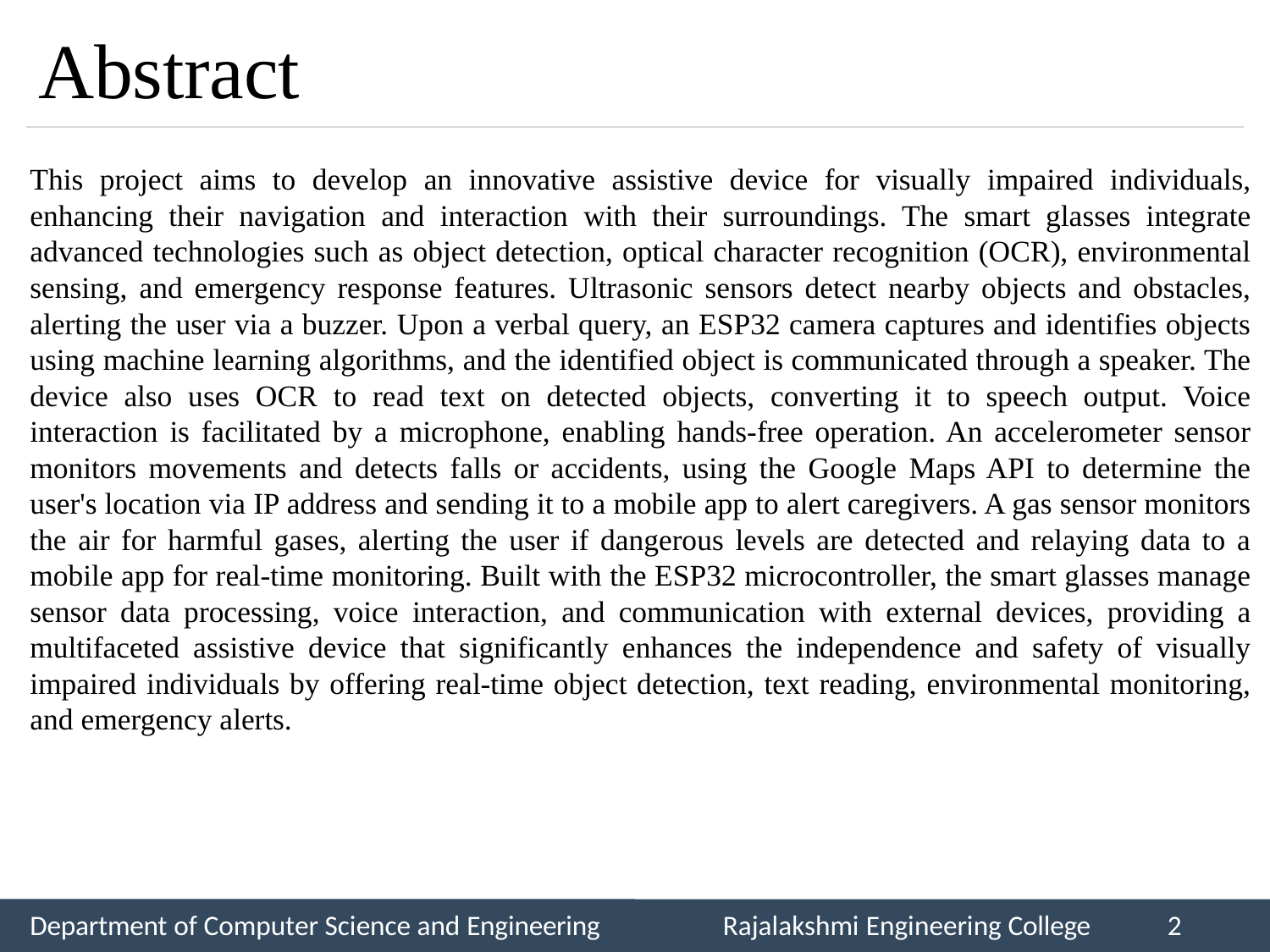

# Abstract
This project aims to develop an innovative assistive device for visually impaired individuals, enhancing their navigation and interaction with their surroundings. The smart glasses integrate advanced technologies such as object detection, optical character recognition (OCR), environmental sensing, and emergency response features. Ultrasonic sensors detect nearby objects and obstacles, alerting the user via a buzzer. Upon a verbal query, an ESP32 camera captures and identifies objects using machine learning algorithms, and the identified object is communicated through a speaker. The device also uses OCR to read text on detected objects, converting it to speech output. Voice interaction is facilitated by a microphone, enabling hands-free operation. An accelerometer sensor monitors movements and detects falls or accidents, using the Google Maps API to determine the user's location via IP address and sending it to a mobile app to alert caregivers. A gas sensor monitors the air for harmful gases, alerting the user if dangerous levels are detected and relaying data to a mobile app for real-time monitoring. Built with the ESP32 microcontroller, the smart glasses manage sensor data processing, voice interaction, and communication with external devices, providing a multifaceted assistive device that significantly enhances the independence and safety of visually impaired individuals by offering real-time object detection, text reading, environmental monitoring, and emergency alerts.
Department of Computer Science and Engineering
Rajalakshmi Engineering College
2